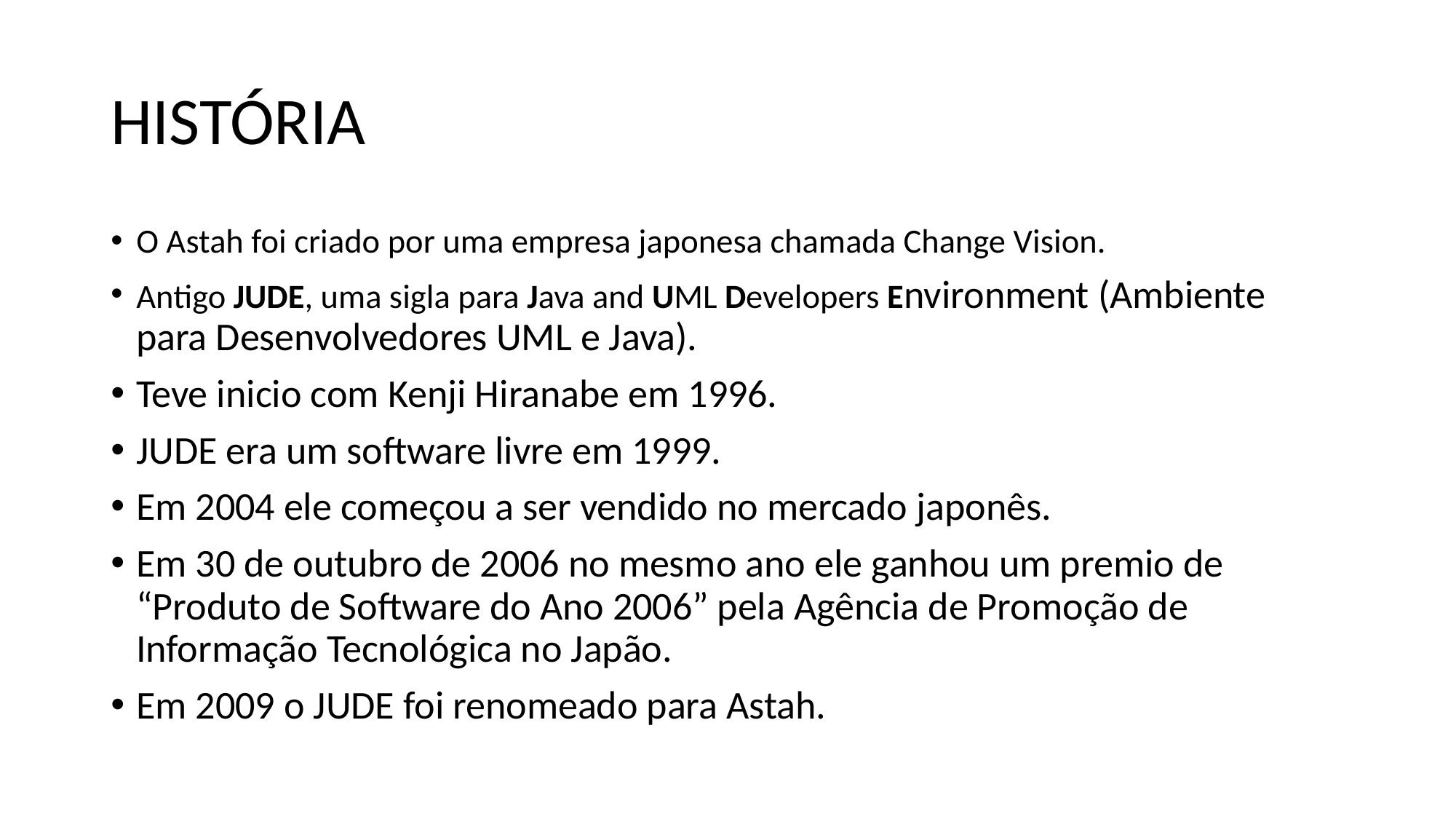

# HISTÓRIA
O Astah foi criado por uma empresa japonesa chamada Change Vision.
Antigo JUDE, uma sigla para Java and UML Developers Environment (Ambiente para Desenvolvedores UML e Java).
Teve inicio com Kenji Hiranabe em 1996.
JUDE era um software livre em 1999.
Em 2004 ele começou a ser vendido no mercado japonês.
Em 30 de outubro de 2006 no mesmo ano ele ganhou um premio de “Produto de Software do Ano 2006” pela Agência de Promoção de Informação Tecnológica no Japão.
Em 2009 o JUDE foi renomeado para Astah.